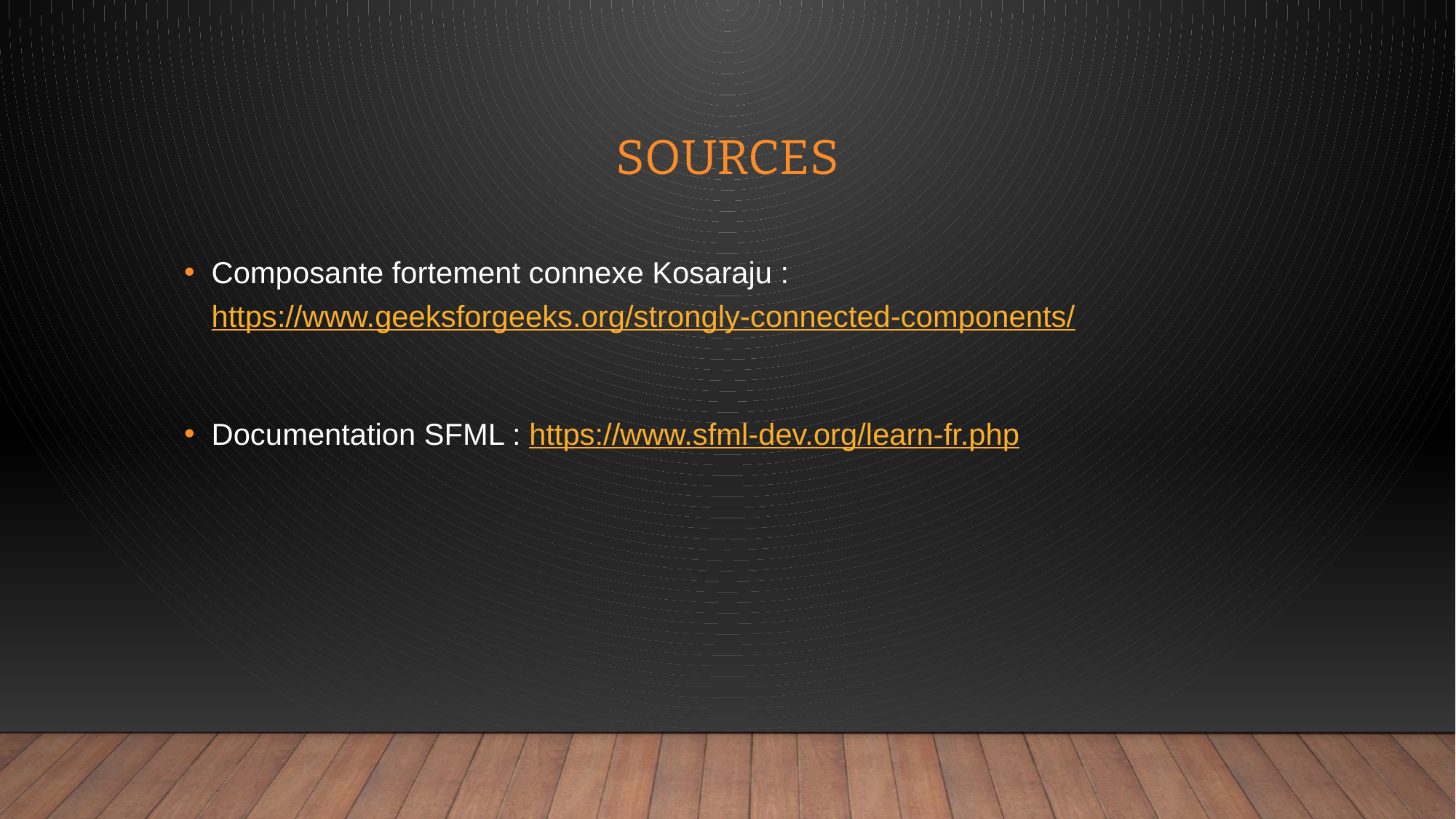

# Sources
Composante fortement connexe Kosaraju : https://www.geeksforgeeks.org/strongly-connected-components/

Documentation SFML : https://www.sfml-dev.org/learn-fr.php